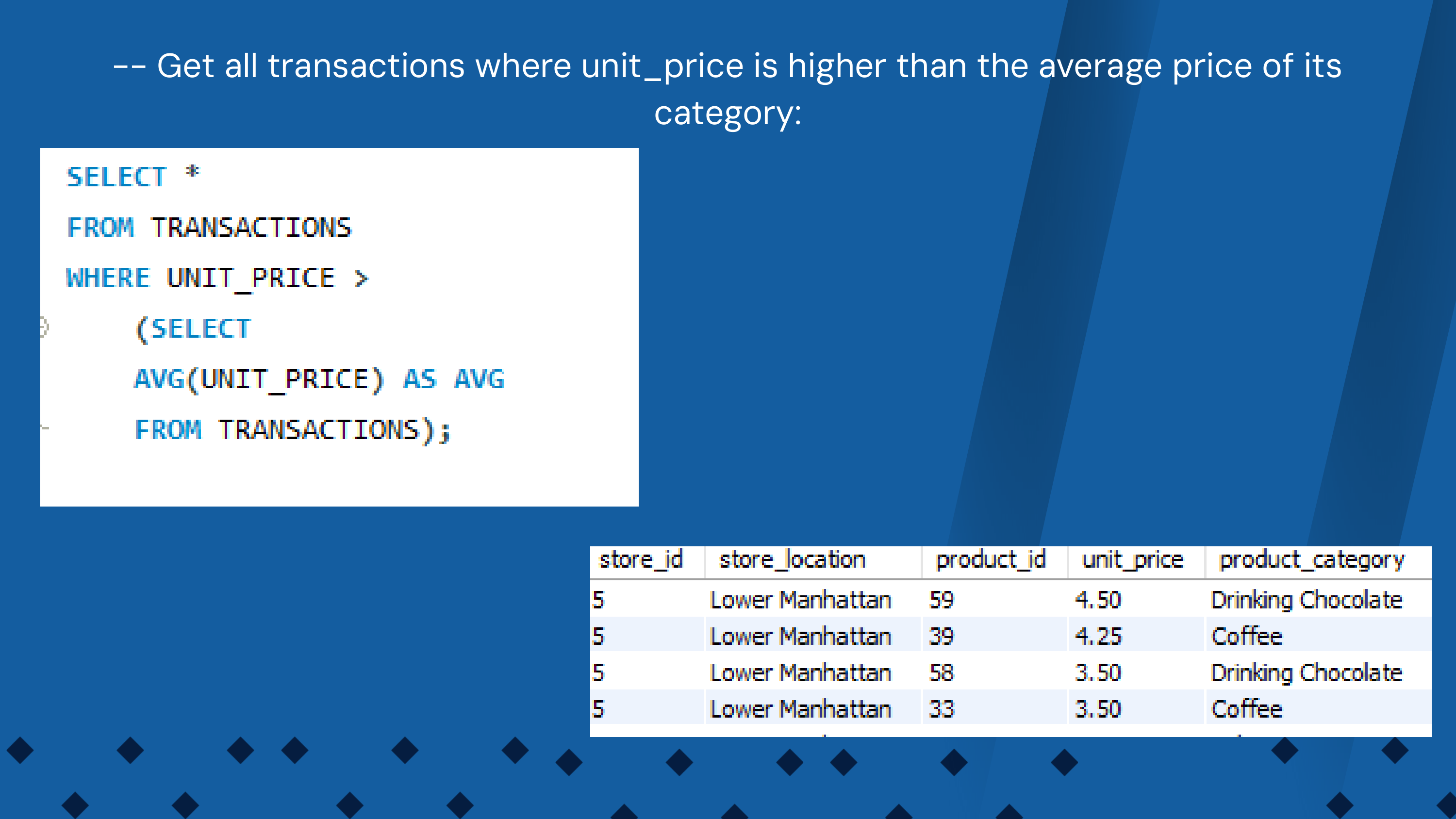

-- Get all transactions where unit_price is higher than the average price of its category: